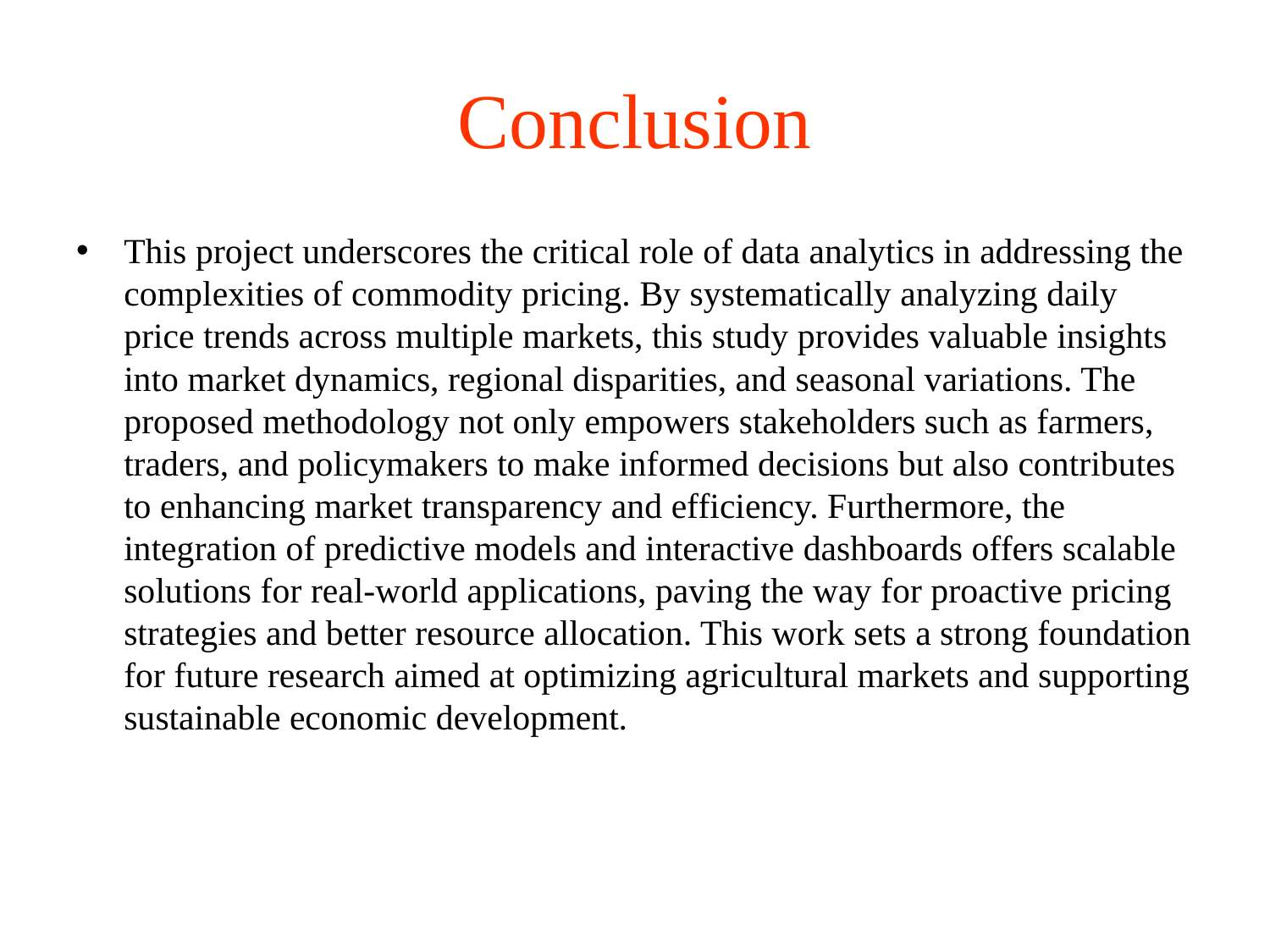

# Conclusion
This project underscores the critical role of data analytics in addressing the complexities of commodity pricing. By systematically analyzing daily price trends across multiple markets, this study provides valuable insights into market dynamics, regional disparities, and seasonal variations. The proposed methodology not only empowers stakeholders such as farmers, traders, and policymakers to make informed decisions but also contributes to enhancing market transparency and efficiency. Furthermore, the integration of predictive models and interactive dashboards offers scalable solutions for real-world applications, paving the way for proactive pricing strategies and better resource allocation. This work sets a strong foundation for future research aimed at optimizing agricultural markets and supporting sustainable economic development.